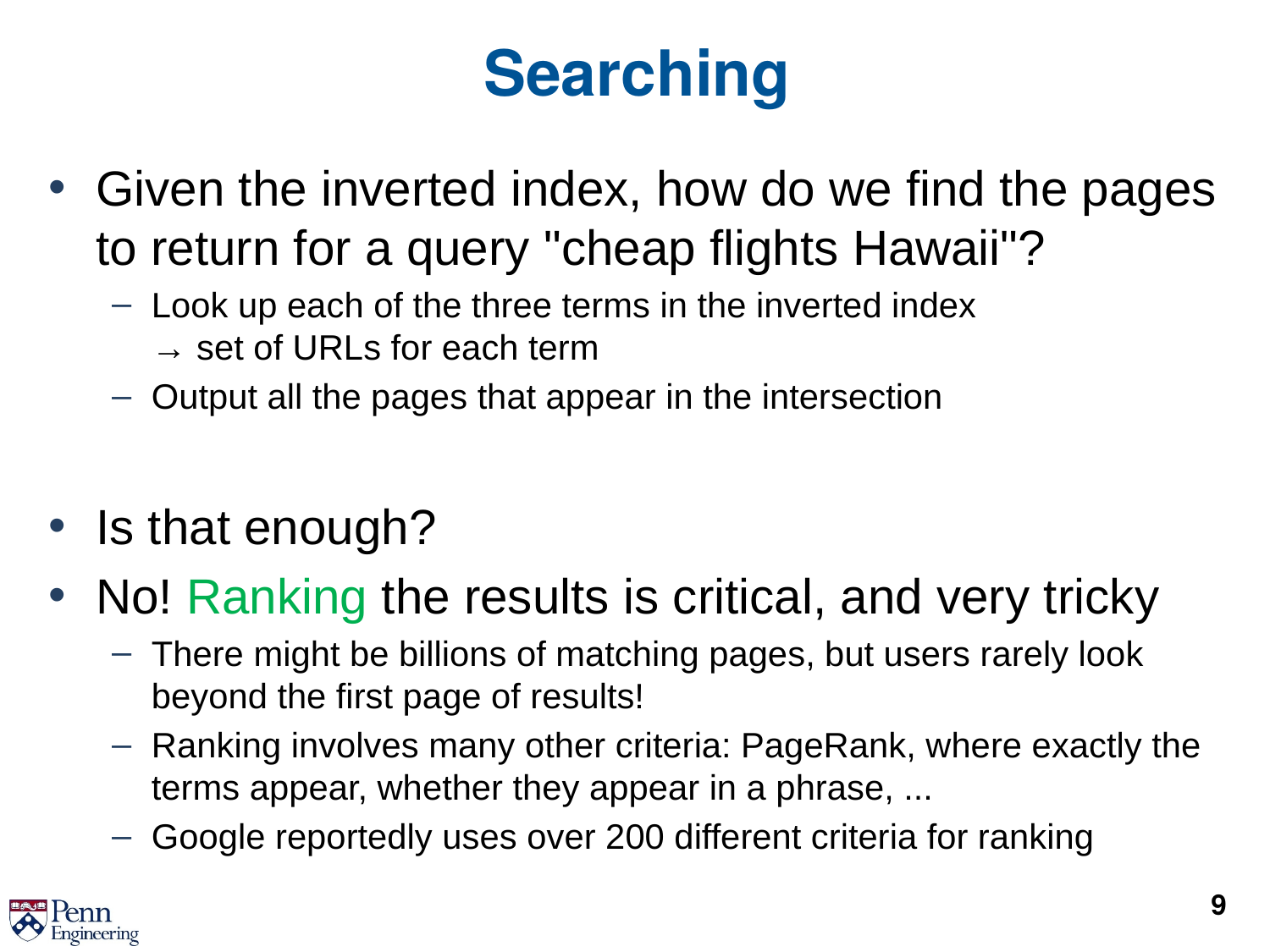

# Searching
Given the inverted index, how do we find the pages to return for a query "cheap flights Hawaii"?
Look up each of the three terms in the inverted index
→ set of URLs for each term
Output all the pages that appear in the intersection

Is that enough?
No! Ranking the results is critical, and very tricky
There might be billions of matching pages, but users rarely look beyond the first page of results!
Ranking involves many other criteria: PageRank, where exactly the terms appear, whether they appear in a phrase, ...
Google reportedly uses over 200 different criteria for ranking
9